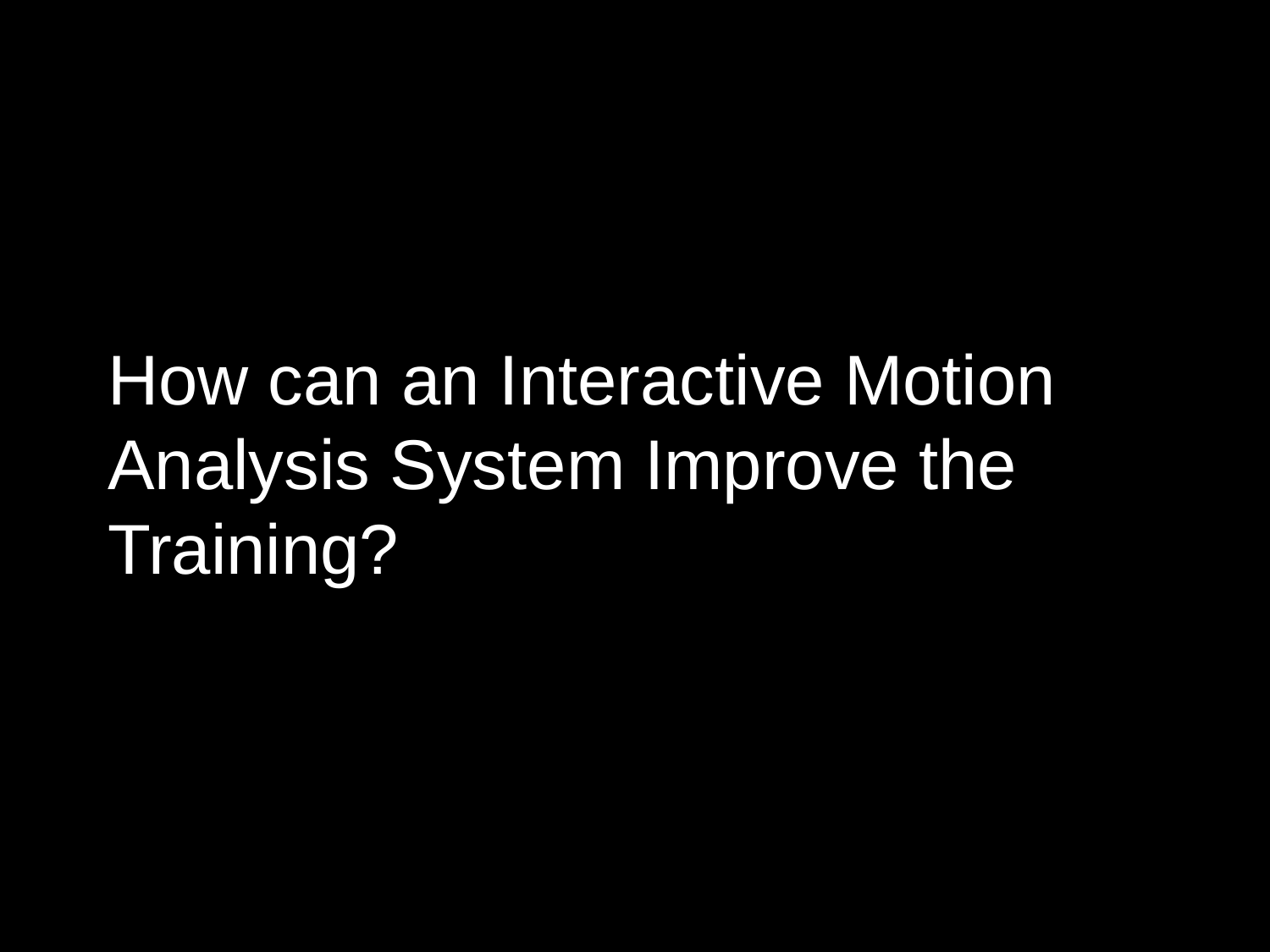

# How can an Interactive Motion Analysis System Improve the Training?